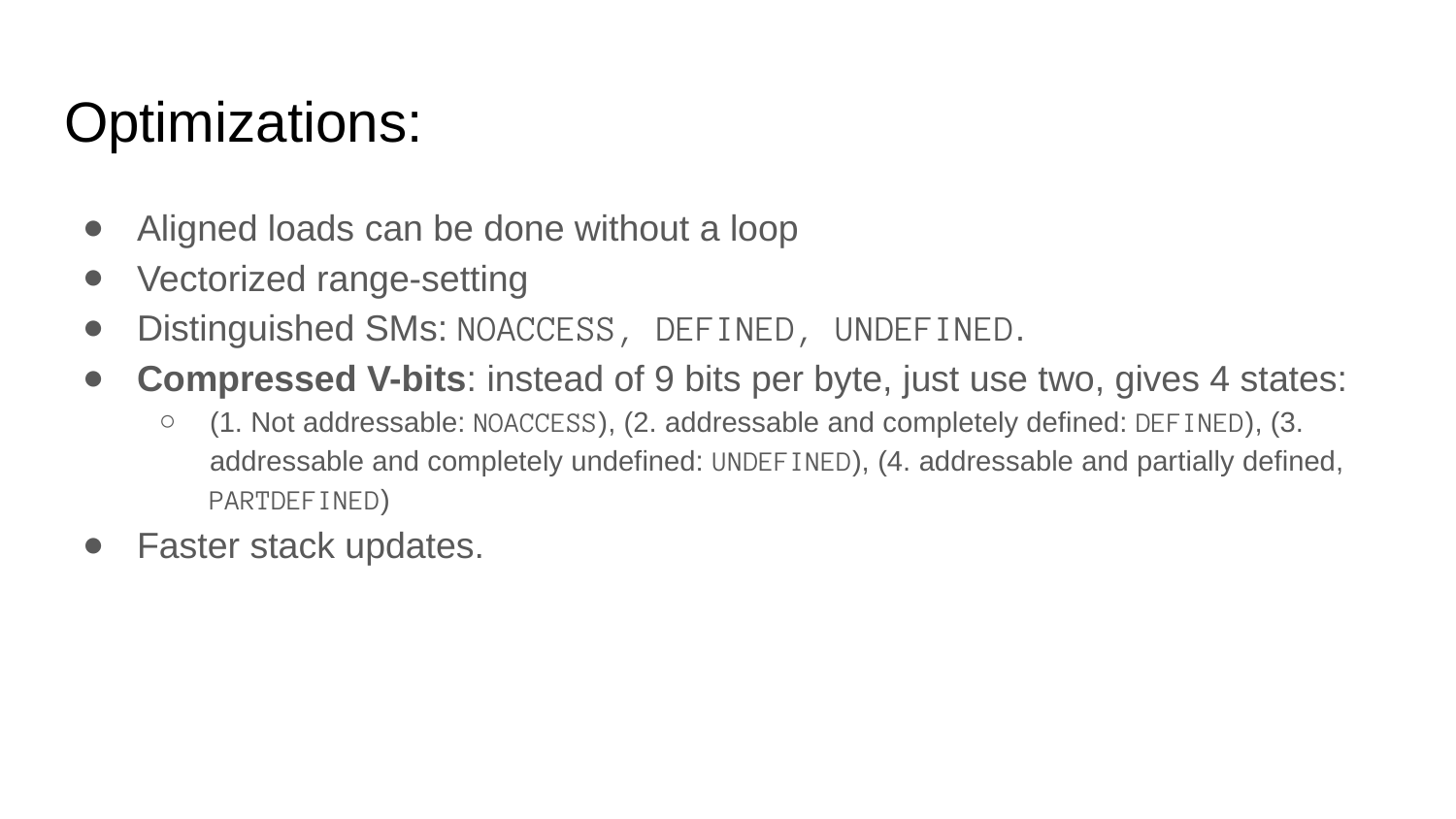

# Optimizations:
Aligned loads can be done without a loop
Vectorized range-setting
Distinguished SMs: NOACCESS, DEFINED, UNDEFINED.
Compressed V-bits: instead of 9 bits per byte, just use two, gives 4 states:
(1. Not addressable: NOACCESS), (2. addressable and completely defined: DEFINED), (3. addressable and completely undefined: UNDEFINED), (4. addressable and partially defined, PARTDEFINED)
Faster stack updates.